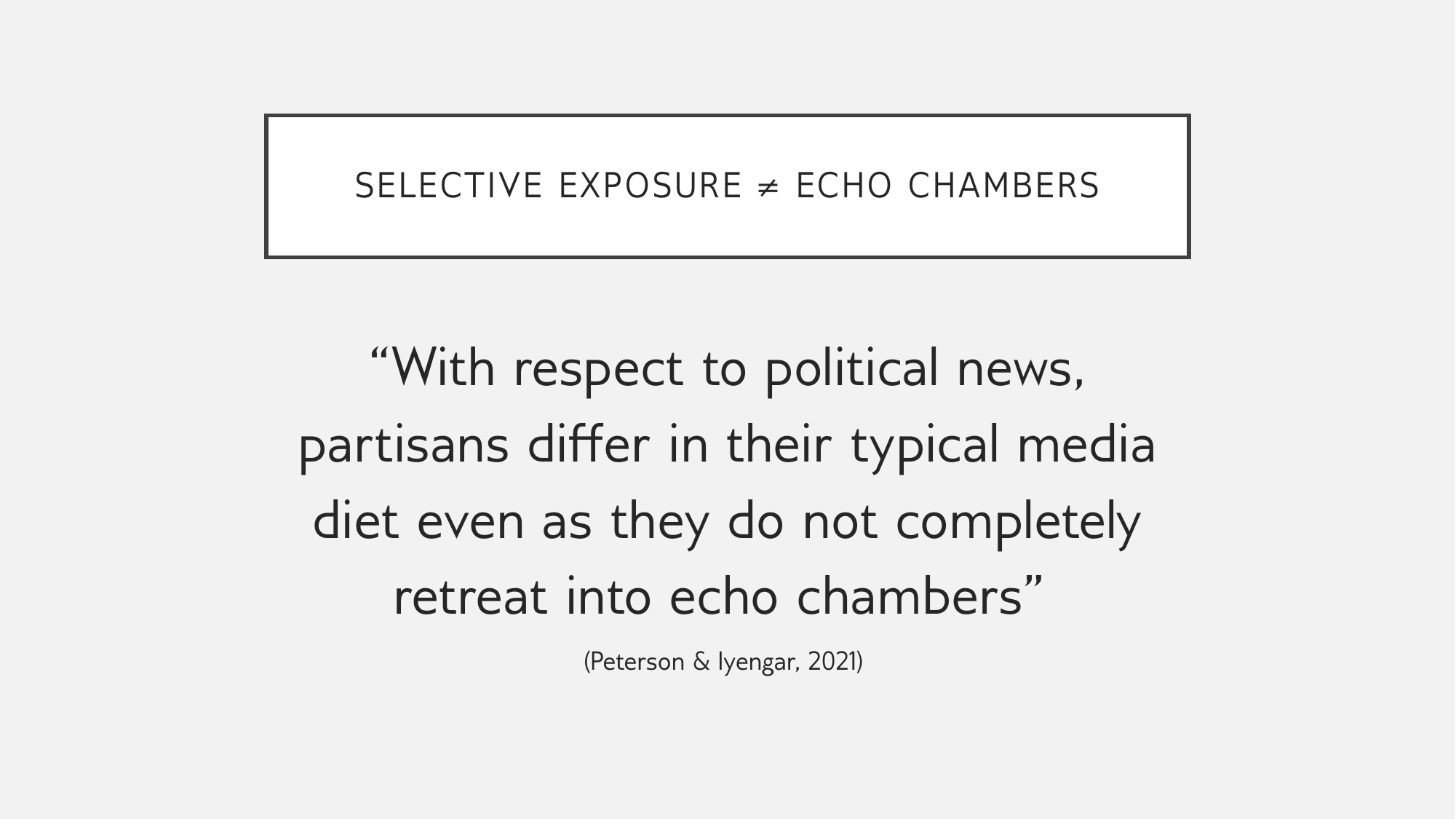

# Selective exposure ≠ Echo Chambers
“With respect to political news, partisans differ in their typical media diet even as they do not completely retreat into echo chambers”
(Peterson & Iyengar, 2021)